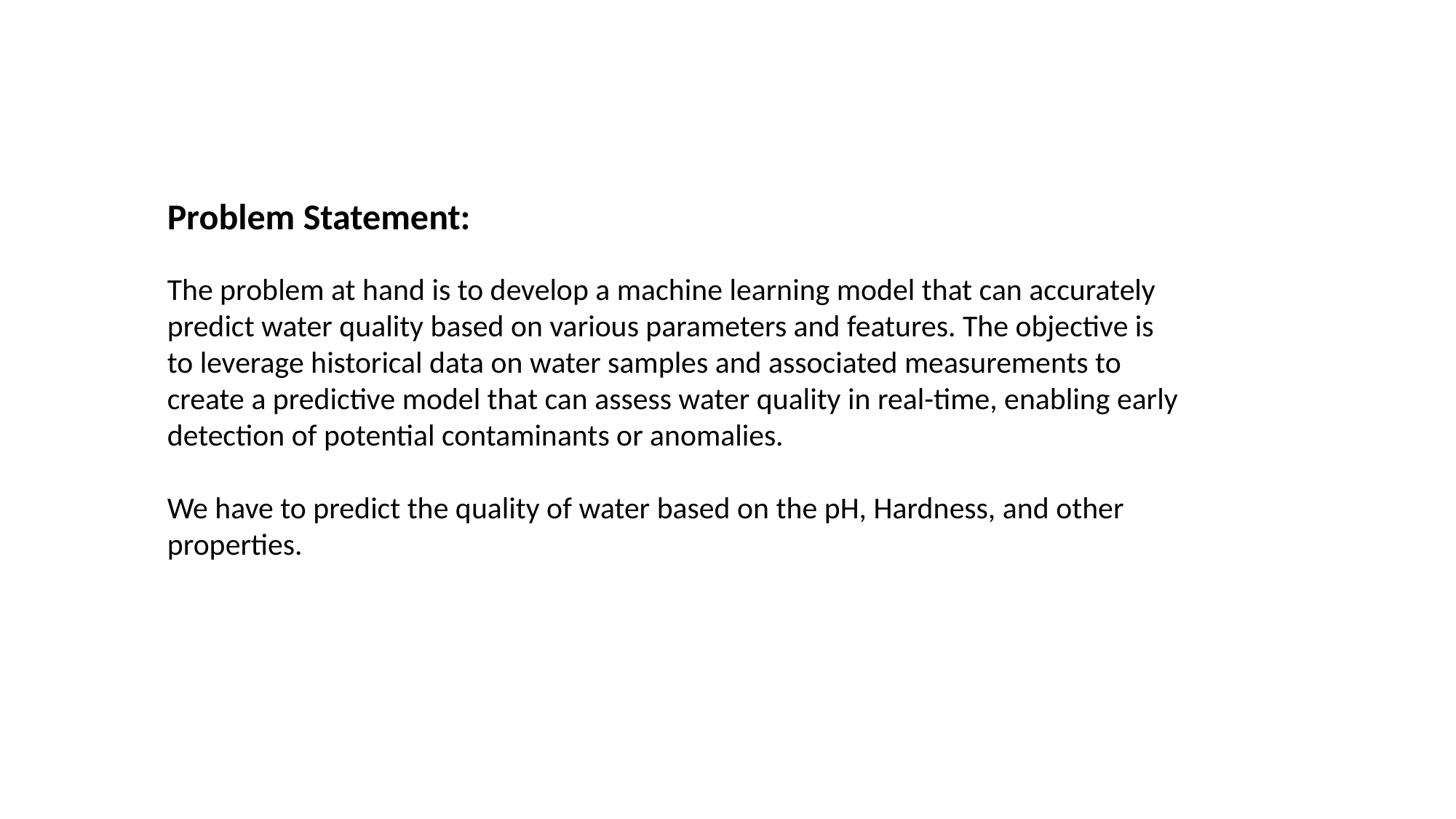

Problem Statement:

The problem at hand is to develop a machine learning model that can accurately predict water quality based on various parameters and features. The objective is to leverage historical data on water samples and associated measurements to create a predictive model that can assess water quality in real-time, enabling early detection of potential contaminants or anomalies.

We have to predict the quality of water based on the pH, Hardness, and other properties.